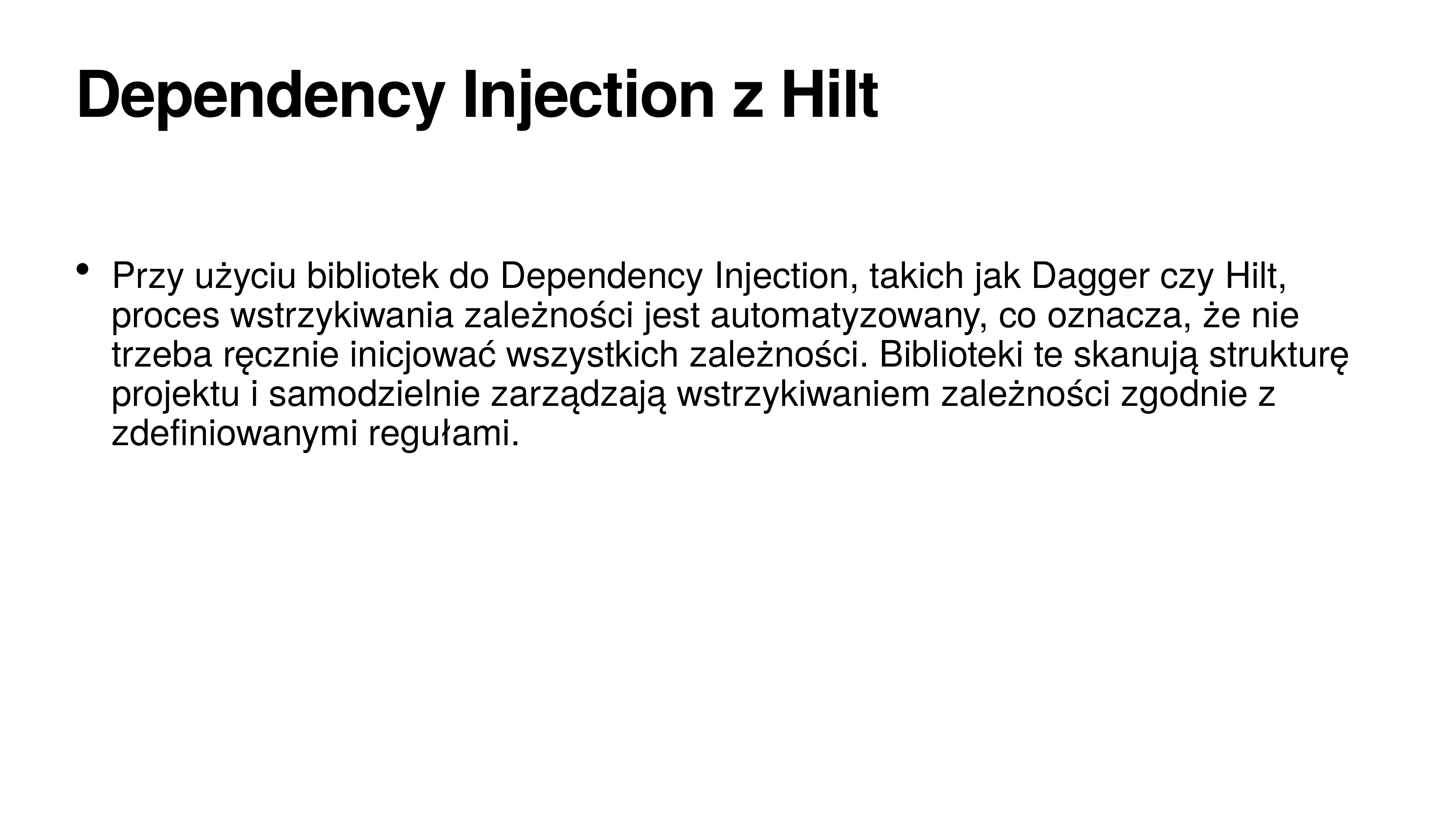

# Dependency Injection z Hilt

Przy użyciu bibliotek do Dependency Injection, takich jak Dagger czy Hilt, proces wstrzykiwania zależności jest automatyzowany, co oznacza, że nie trzeba ręcznie inicjować wszystkich zależności. Biblioteki te skanują strukturę projektu i samodzielnie zarządzają wstrzykiwaniem zależności zgodnie z zdefiniowanymi regułami.